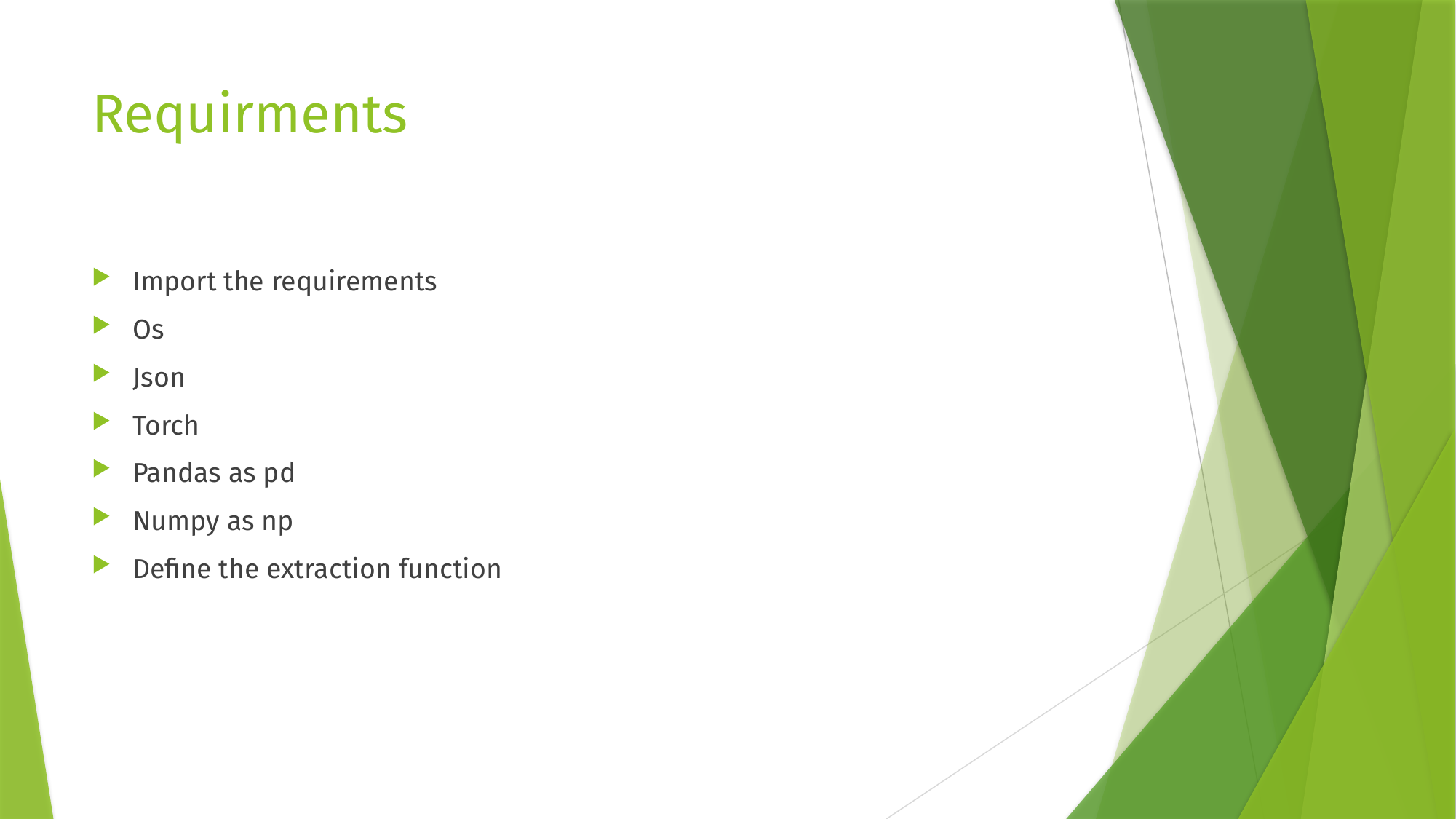

# Requirments
Import the requirements
Os
Json
Torch
Pandas as pd
Numpy as np
Define the extraction function